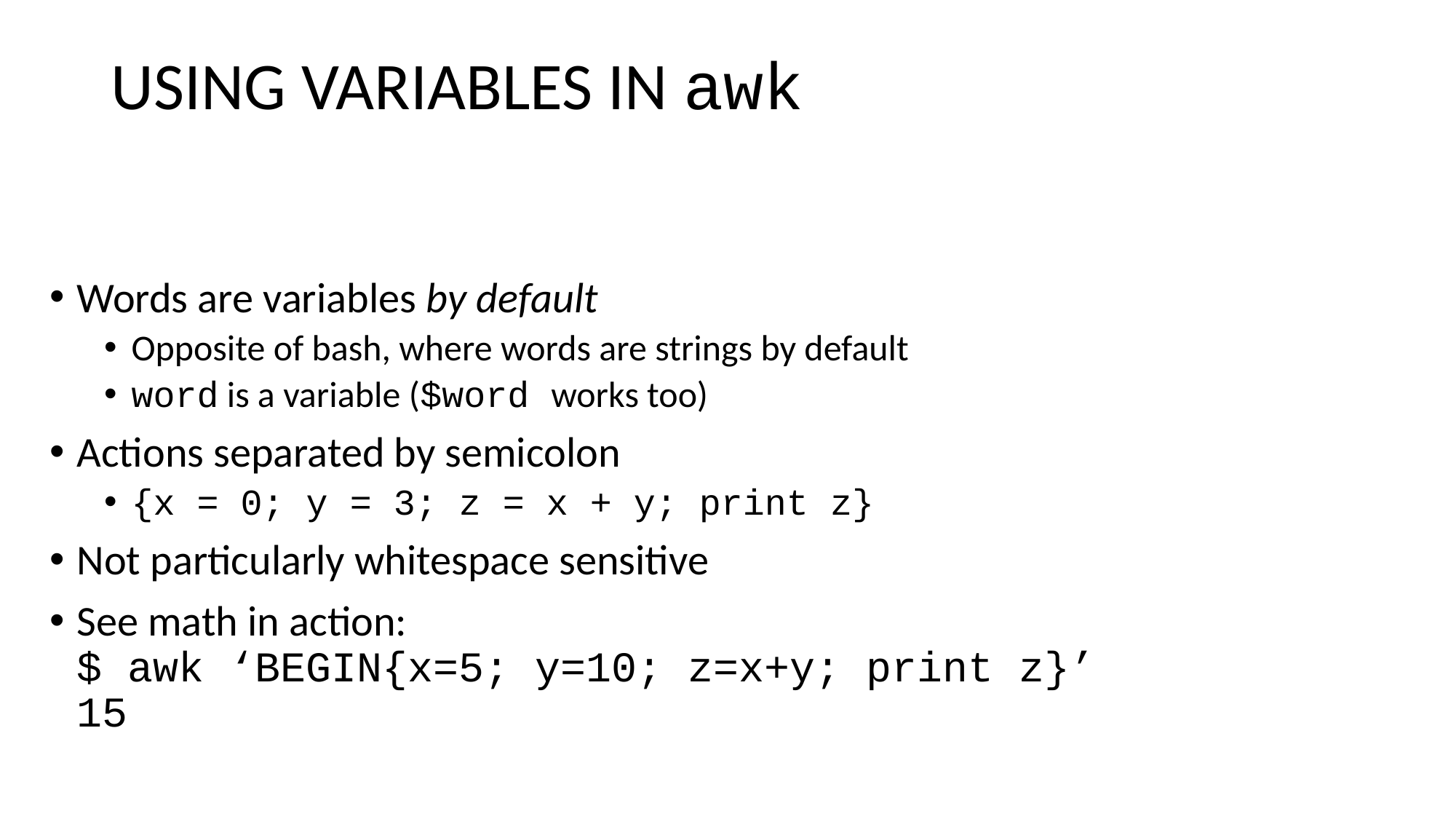

# USING VARIABLES IN awk
Words are variables by default
Opposite of bash, where words are strings by default
word is a variable ($word works too)
Actions separated by semicolon
{x = 0; y = 3; z = x + y; print z}
Not particularly whitespace sensitive
See math in action:
$ awk ‘BEGIN{x=5; y=10; z=x+y; print z}’
15